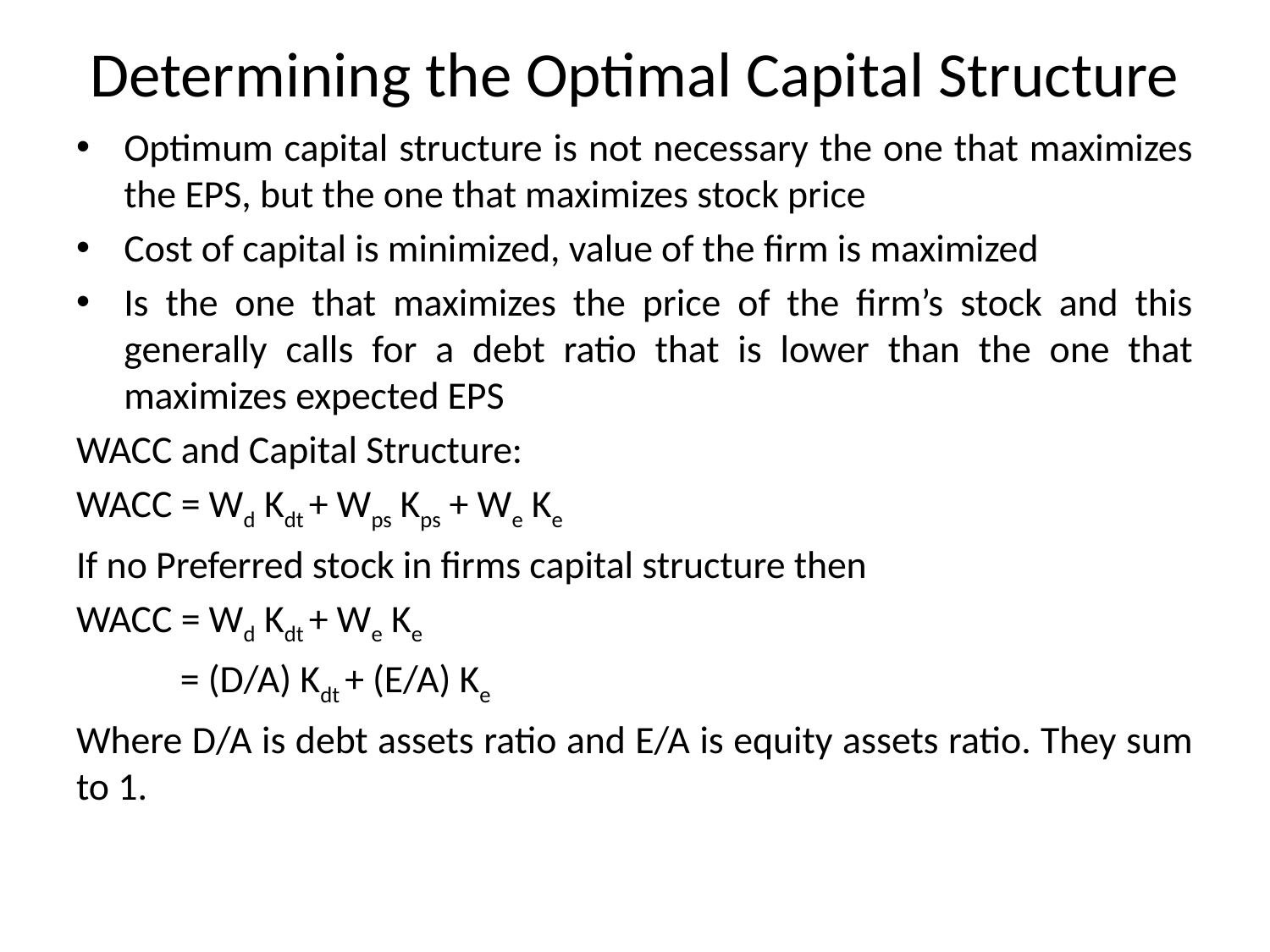

# Determining the Optimal Capital Structure
Optimum capital structure is not necessary the one that maximizes the EPS, but the one that maximizes stock price
Cost of capital is minimized, value of the firm is maximized
Is the one that maximizes the price of the firm’s stock and this generally calls for a debt ratio that is lower than the one that maximizes expected EPS
WACC and Capital Structure:
WACC = Wd Kdt + Wps Kps + We Ke
If no Preferred stock in firms capital structure then
WACC = Wd Kdt + We Ke
            = (D/A) Kdt + (E/A) Ke
Where D/A is debt assets ratio and E/A is equity assets ratio. They sum to 1.